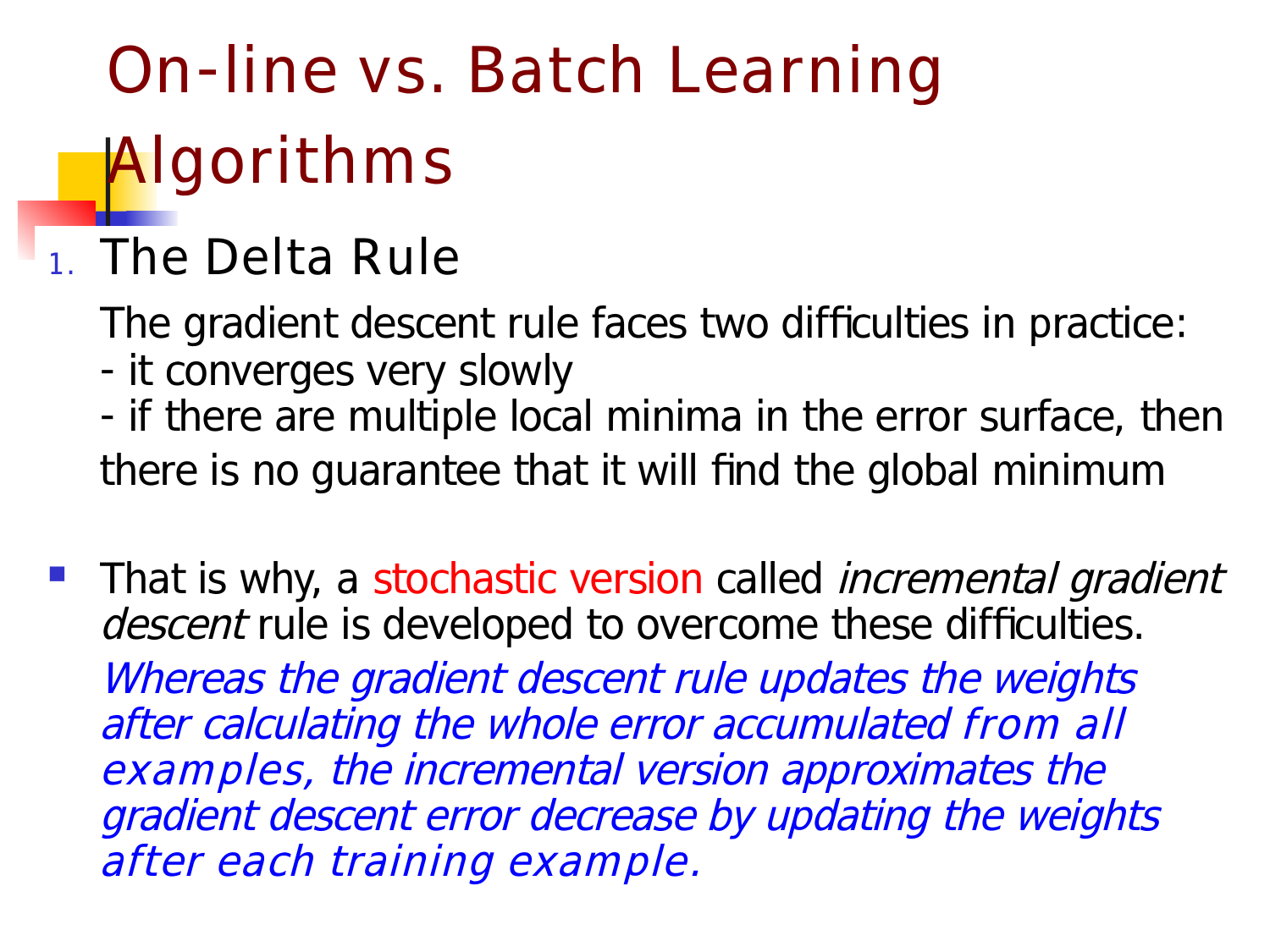

On-line vs. Batch Learning Algorithms
The Delta Rule
	The gradient descent rule faces two difficulties in practice:
- it converges very slowly
- if there are multiple local minima in the error surface, then
	there is no guarantee that it will find the global minimum

That is why, a stochastic version called incremental gradient descent rule is developed to overcome these difficulties.
	Whereas the gradient descent rule updates the weights after calculating the whole error accumulated from all examples, the incremental version approximates the gradient descent error decrease by updating the weights after each training example.